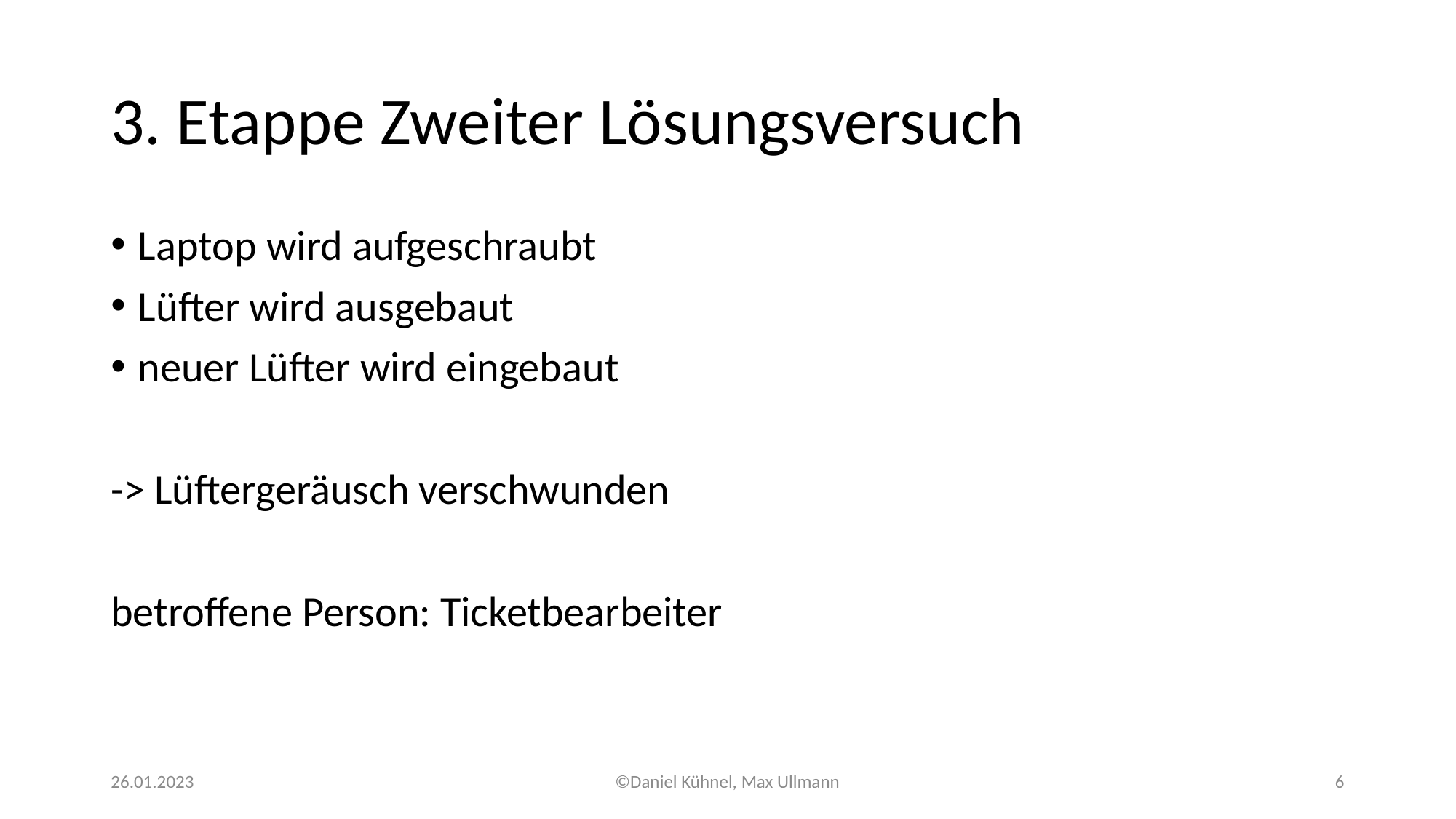

# 3. Etappe Zweiter Lösungsversuch
Laptop wird aufgeschraubt
Lüfter wird ausgebaut
neuer Lüfter wird eingebaut

-> Lüftergeräusch verschwunden

betroffene Person: Ticketbearbeiter
26.01.2023
©Daniel Kühnel, Max Ullmann
6